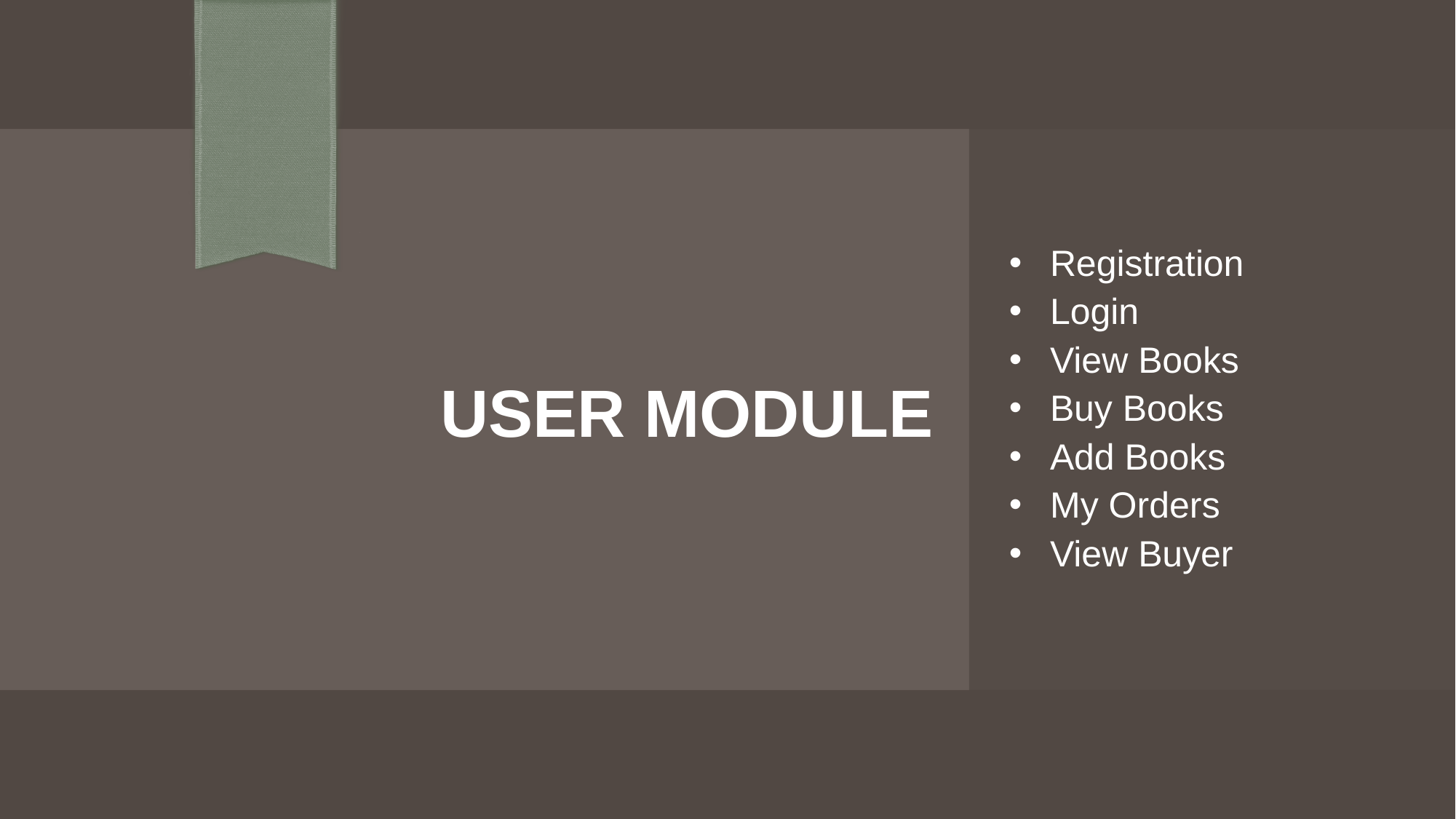

Registration
Login
View Books
Buy Books
Add Books
My Orders
View Buyer
# User Module